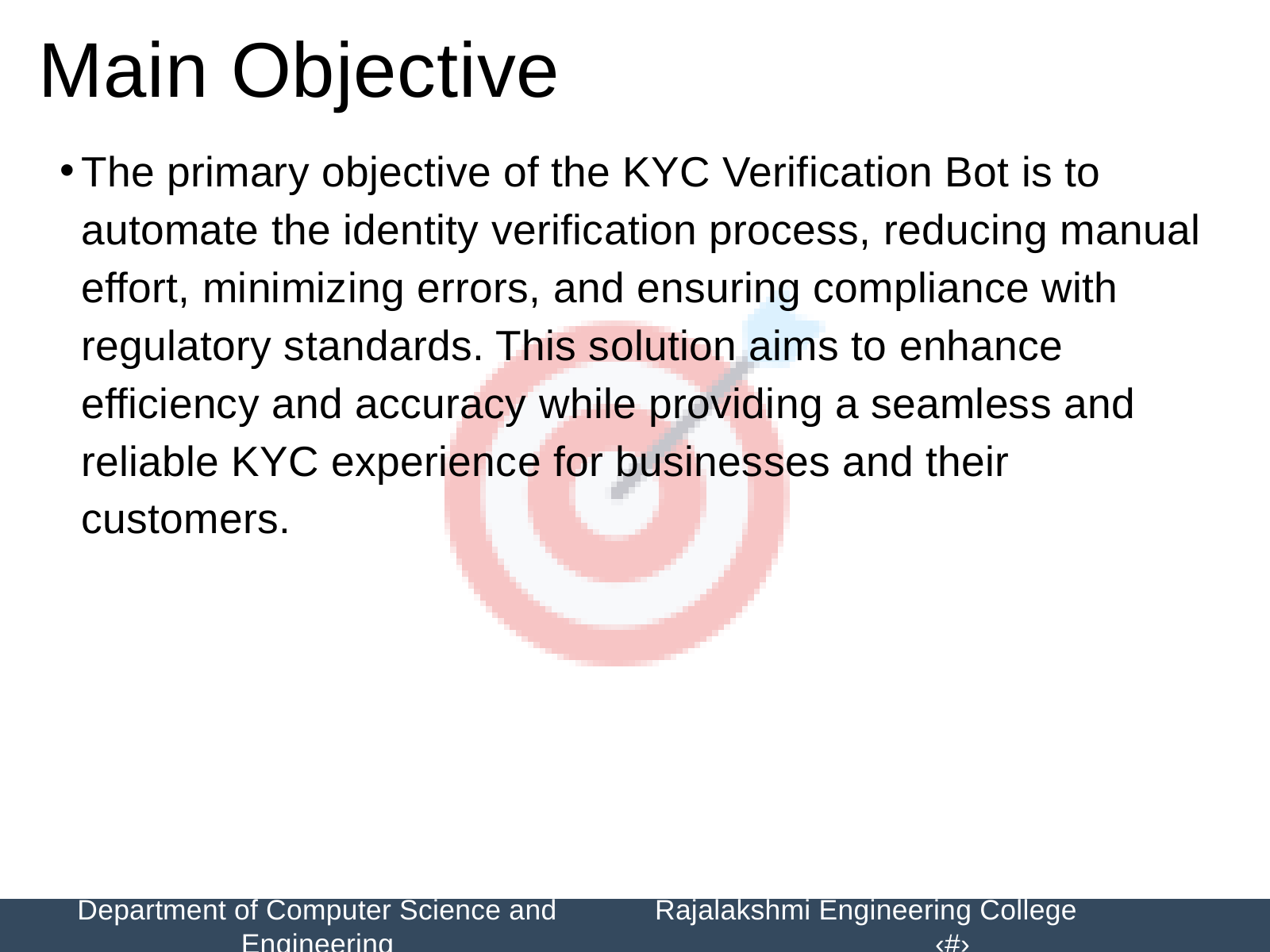

Main Objective

The primary objective of the KYC Verification Bot is to automate the identity verification process, reducing manual effort, minimizing errors, and ensuring compliance with regulatory standards. This solution aims to enhance efficiency and accuracy while providing a seamless and reliable KYC experience for businesses and their customers.

Department of Computer Science and Engineering

Rajalakshmi Engineering College 		‹#›